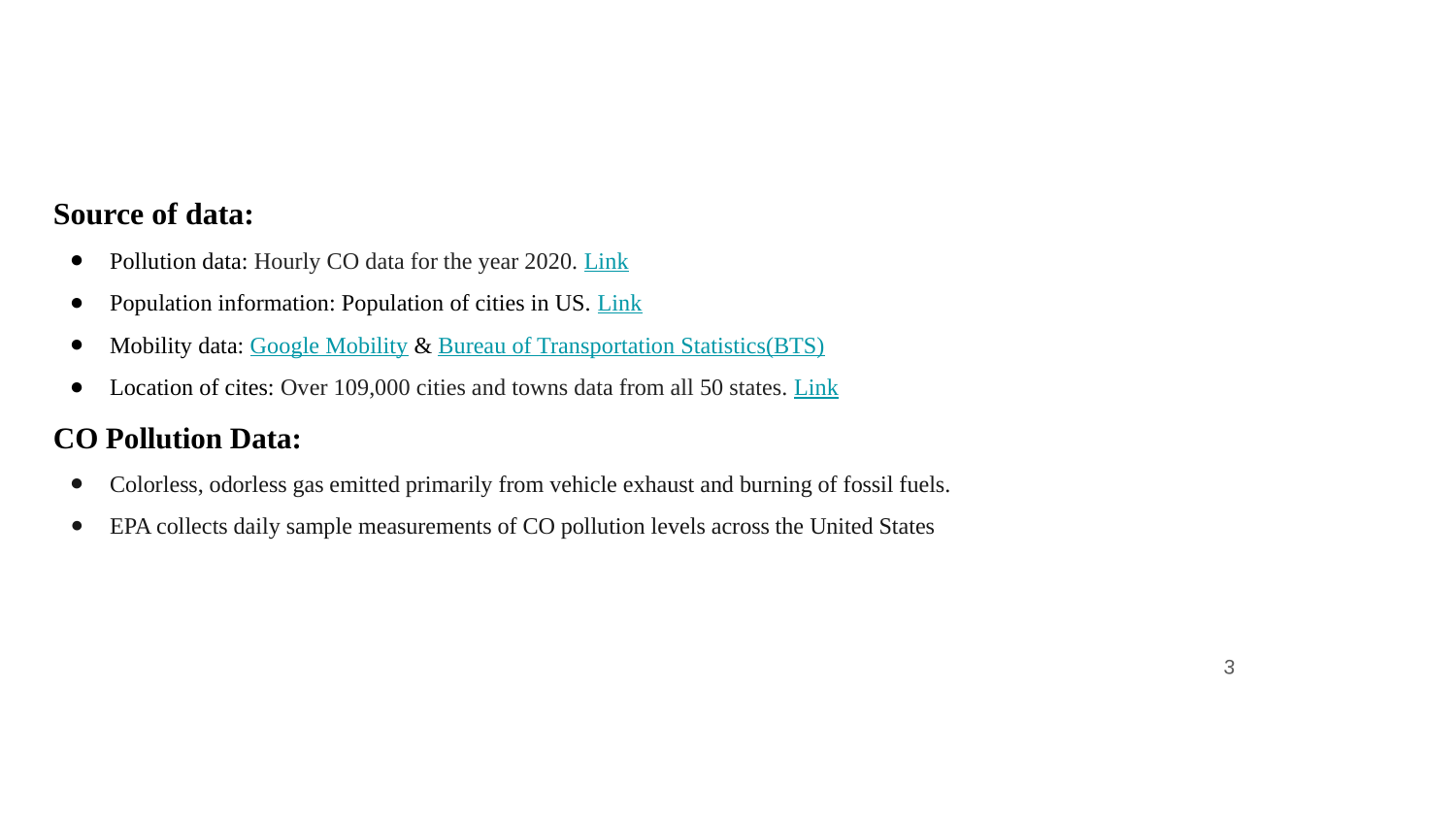

# Source of data:
Pollution data: Hourly CO data for the year 2020. Link
Population information: Population of cities in US. Link
Mobility data: Google Mobility & Bureau of Transportation Statistics(BTS)
Location of cites: Over 109,000 cities and towns data from all 50 states. Link
CO Pollution Data:
Colorless, odorless gas emitted primarily from vehicle exhaust and burning of fossil fuels.
EPA collects daily sample measurements of CO pollution levels across the United States
3